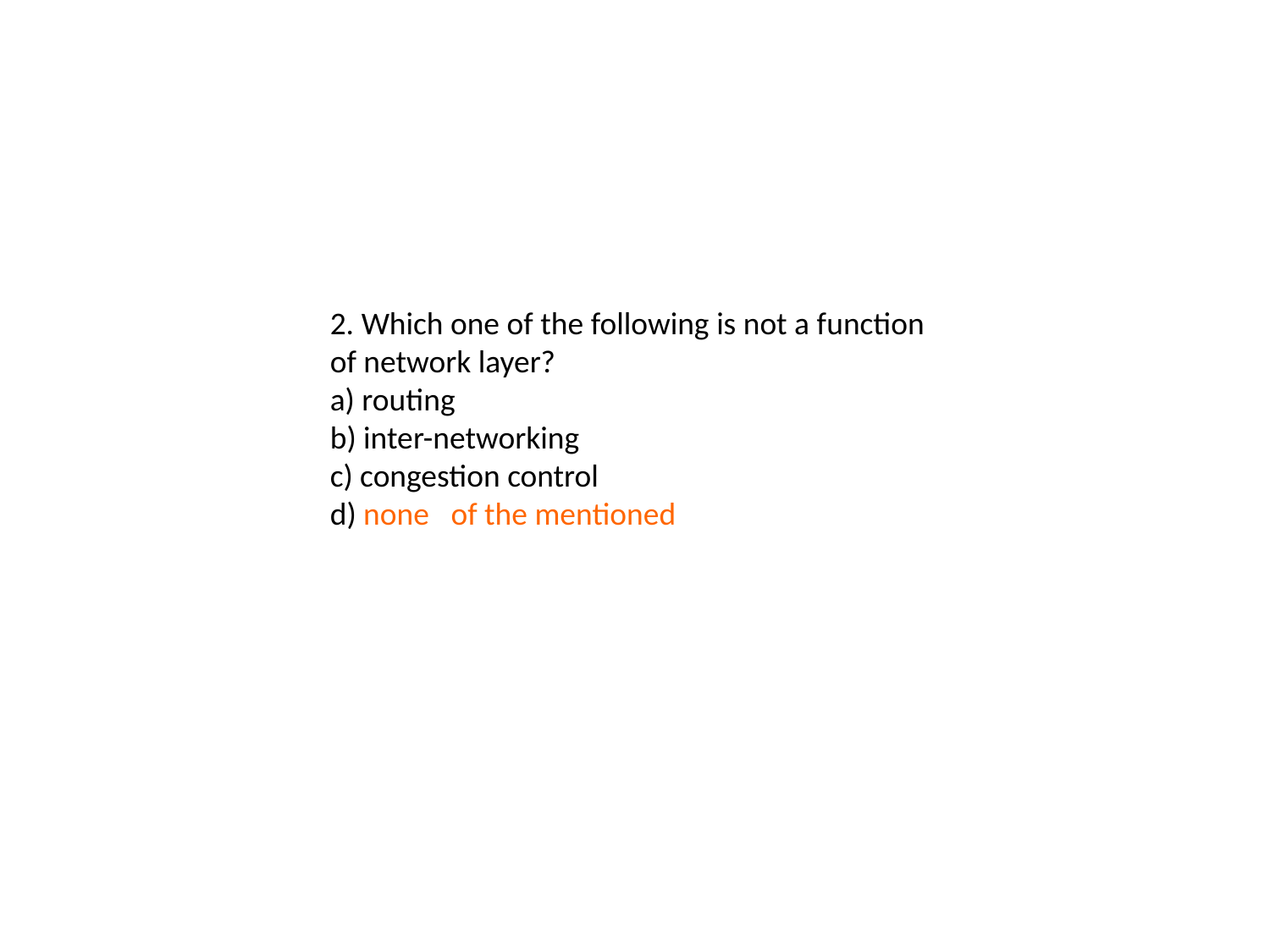

2. Which one of the following is not a function of network layer?
a) routing
b) inter-networking
c) congestion control
d) none   of the mentioned